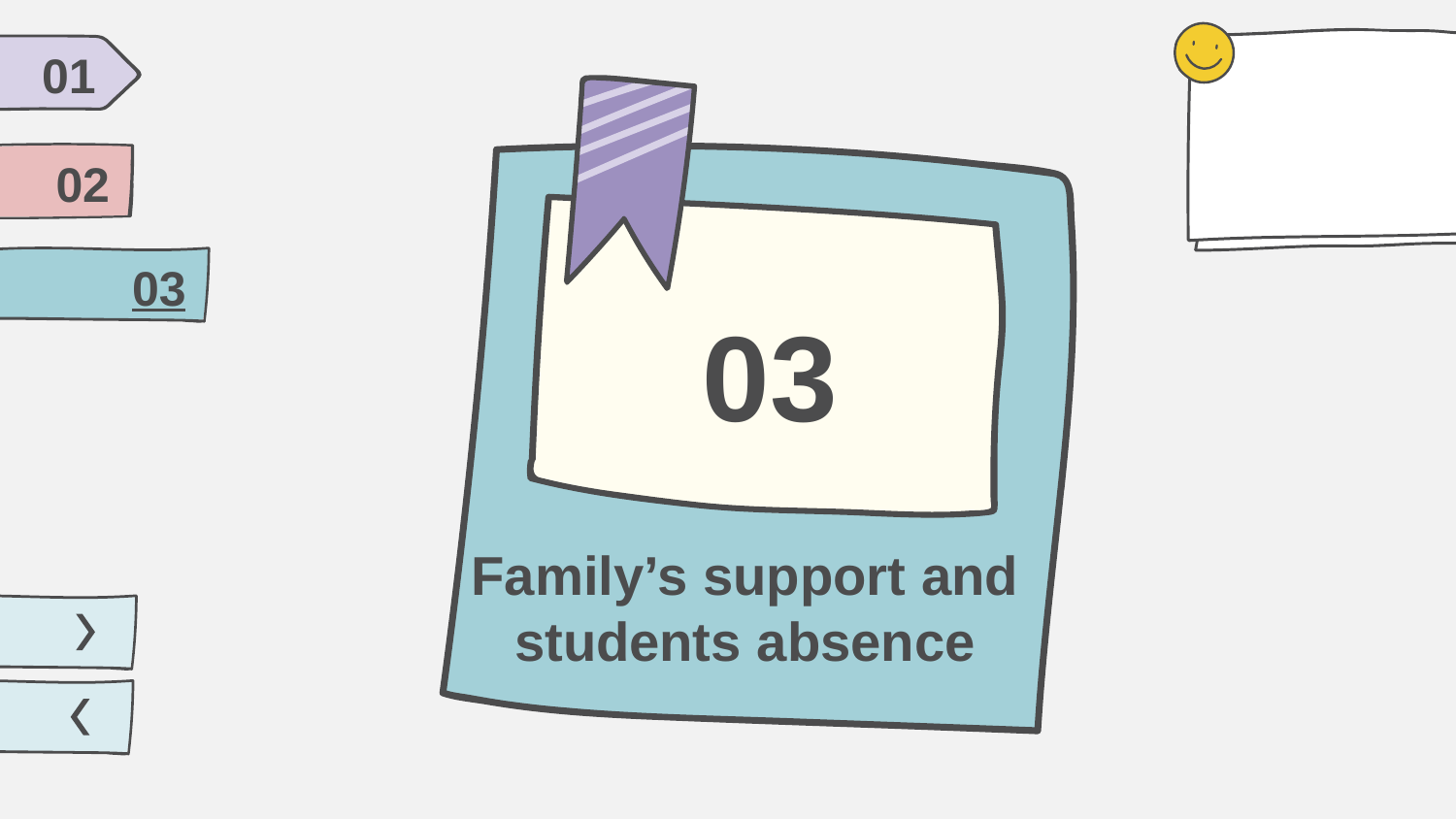

01

02

03

03
# Family’s support and students absence